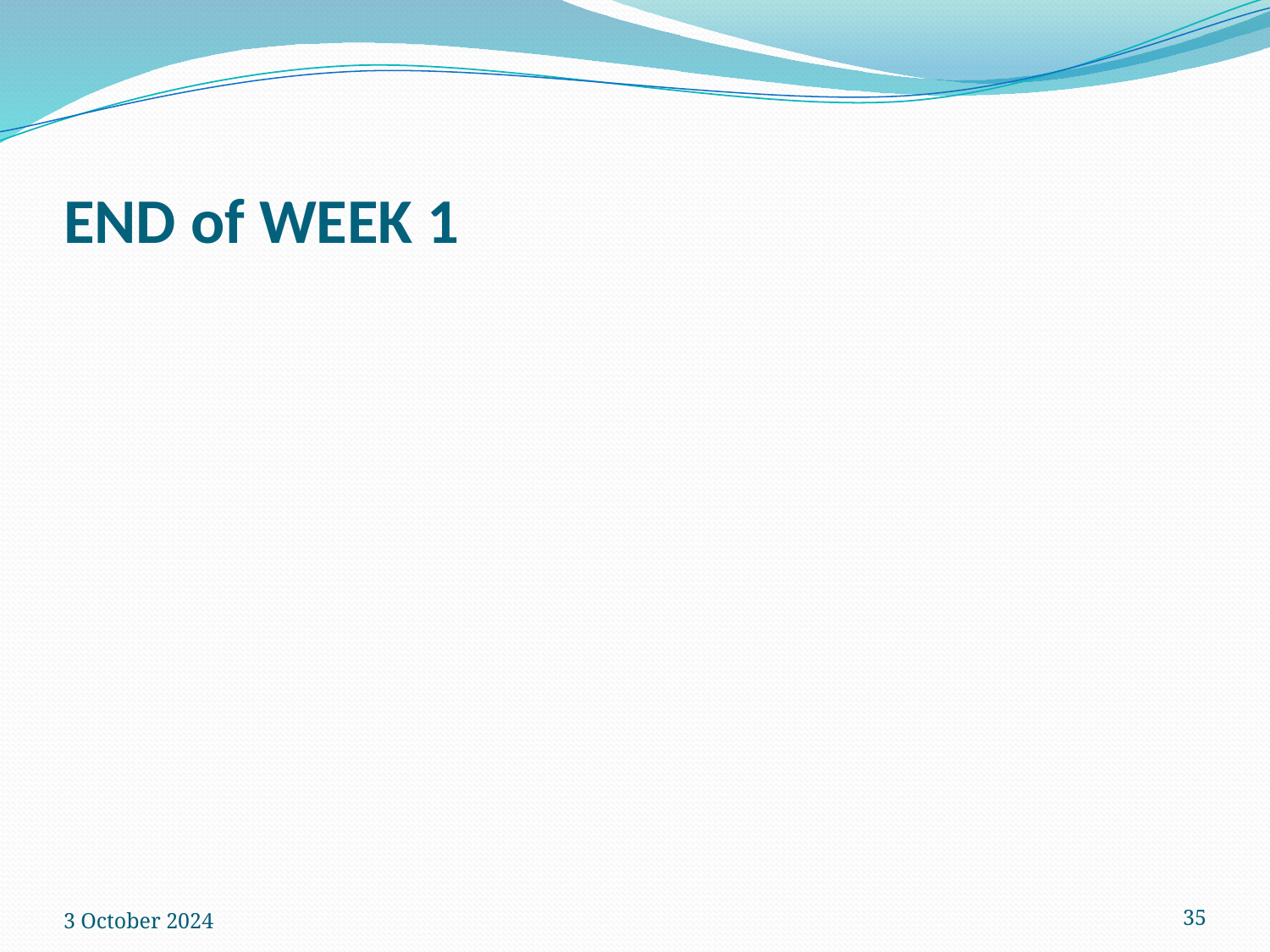

# END of WEEK 1

3 October 2024
35